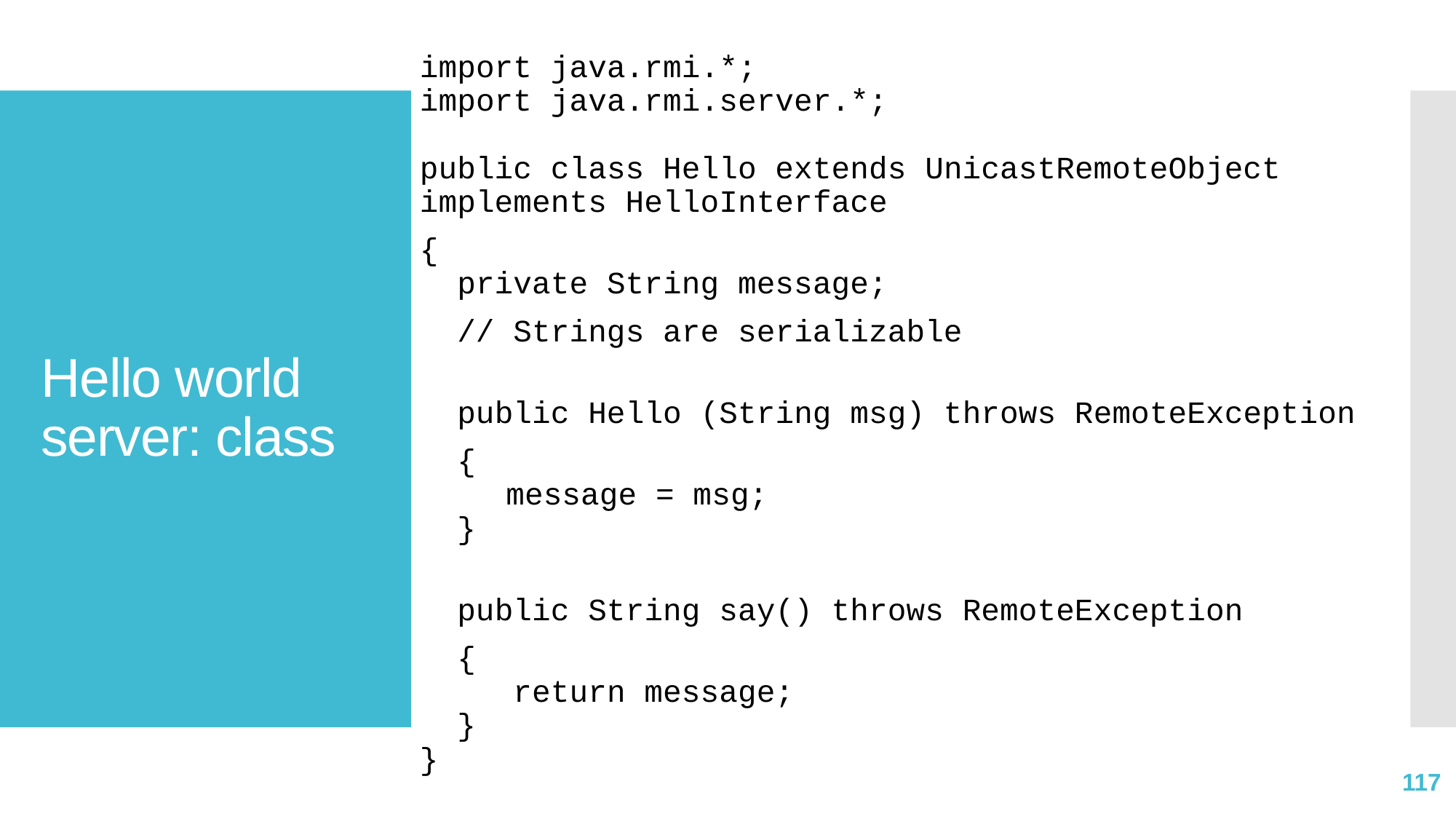

import java.rmi.*;
import java.rmi.server.*;
public class Hello extends UnicastRemoteObject
implements HelloInterface
{
  private String message;
  // Strings are serializable
  public Hello (String msg) throws RemoteException
  {
   	message = msg;
  }
  public String say() throws RemoteException
  {
     return message;
  }
}

# Hello world server: class
117